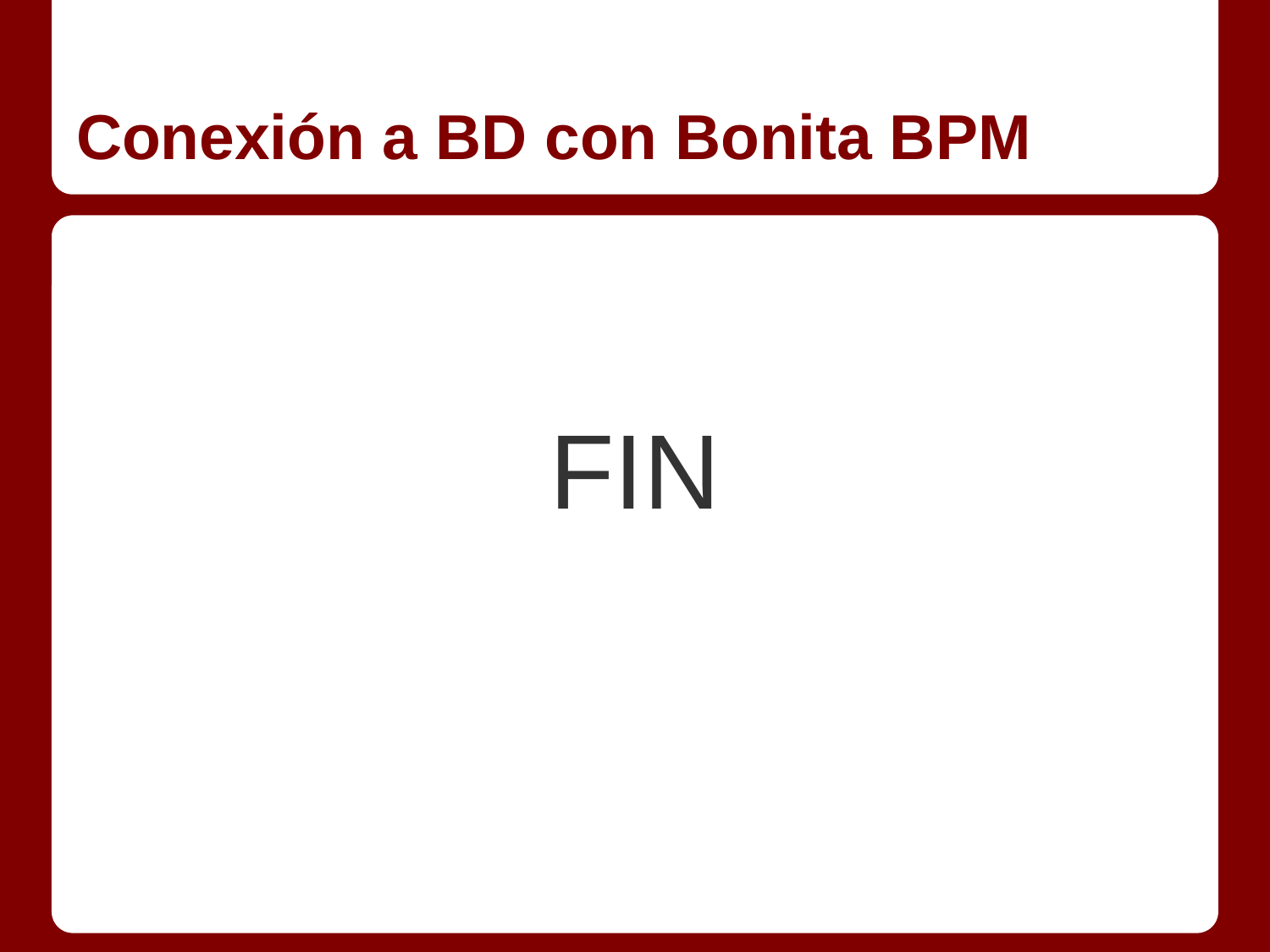

# Conexión a BD con Bonita BPM
FIN